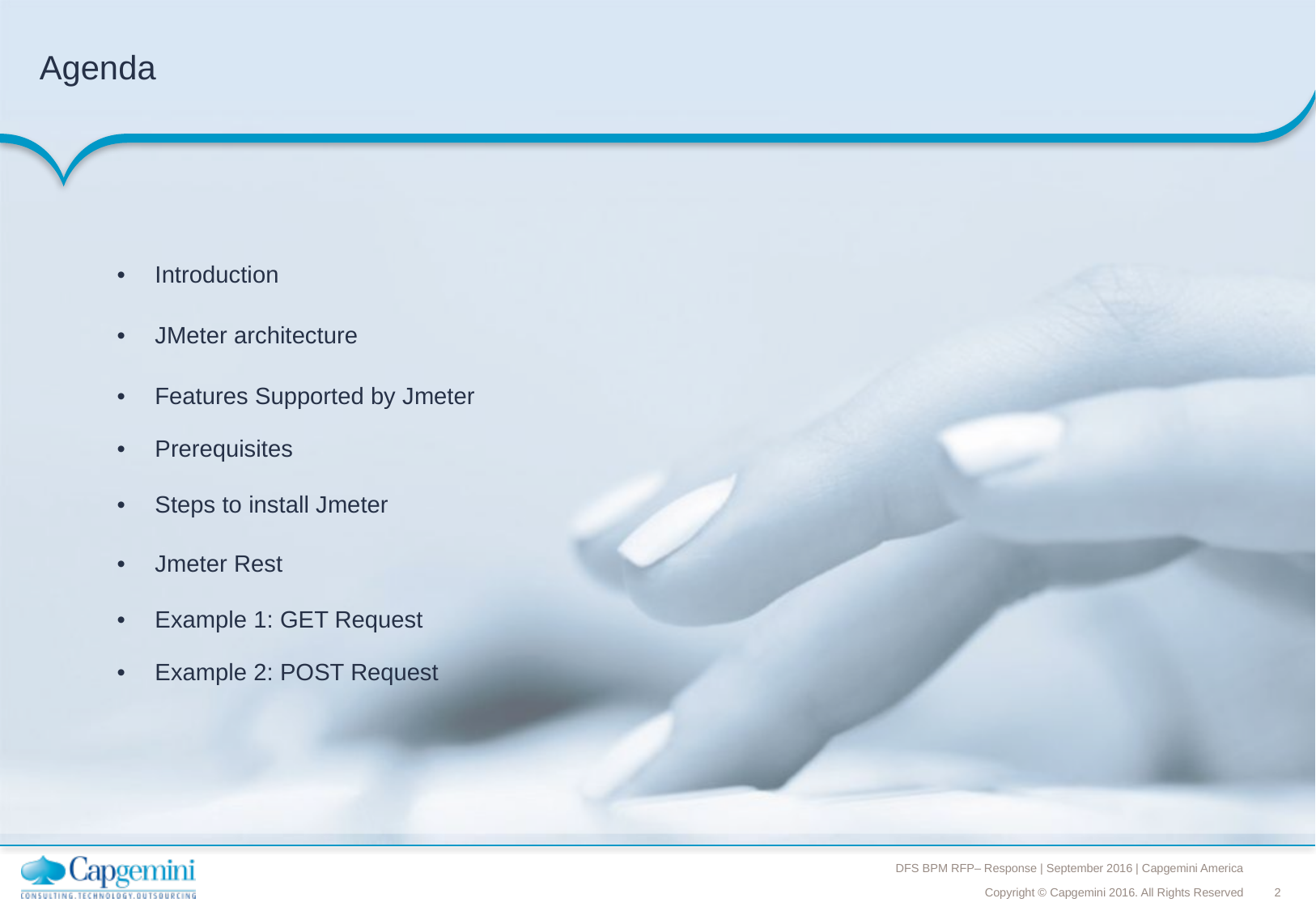

# Agenda
|  |
| --- |
| Introduction |
| JMeter architecture |
| Features Supported by Jmeter |
| Prerequisites |
| Steps to install Jmeter |
| Jmeter Rest |
| Example 1: GET Request Example 2: POST Request |